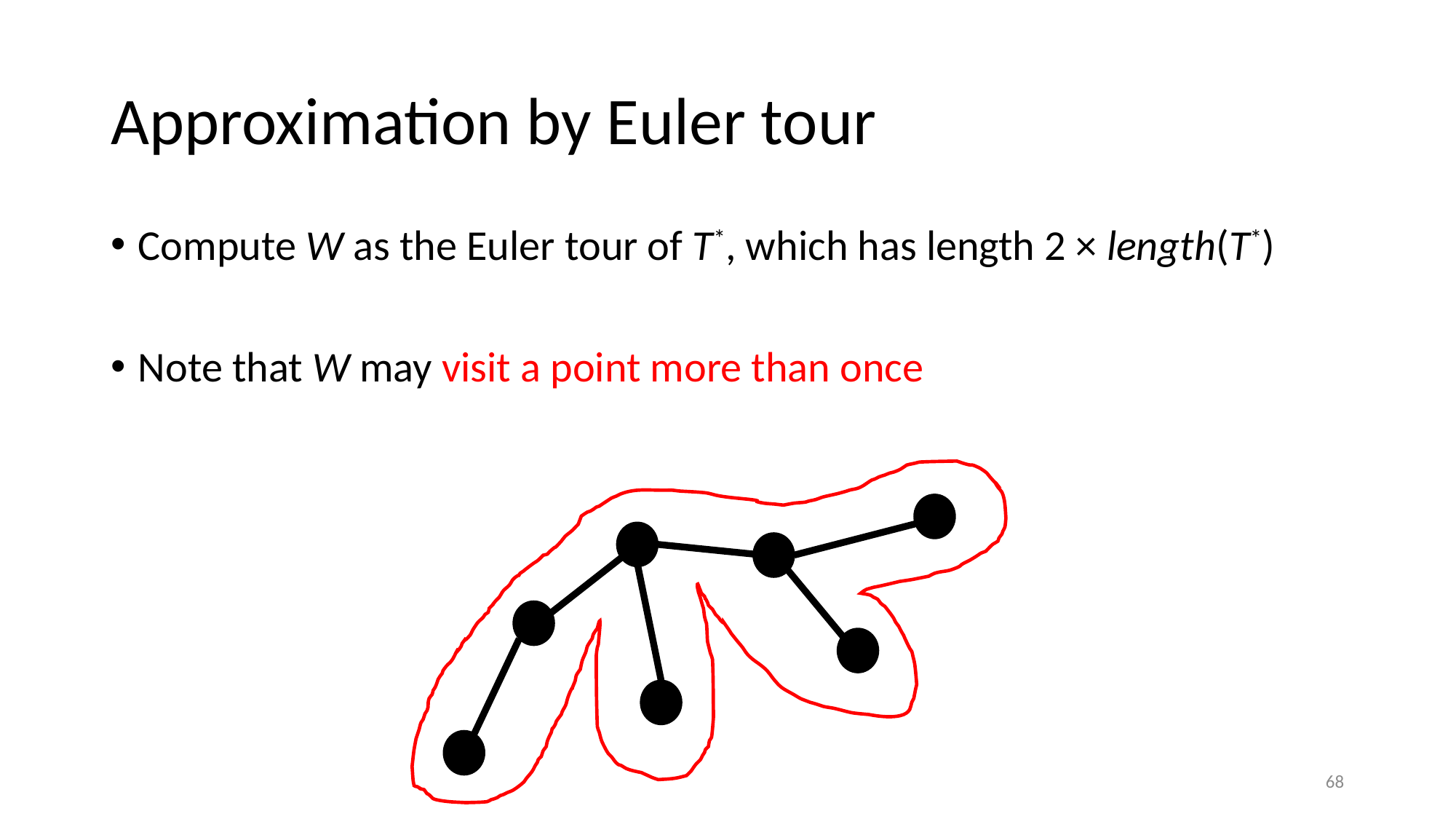

# Approximation by Euler tour
Compute W as the Euler tour of T*, which has length 2 × length(T*)

Note that W may visit a point more than once

68